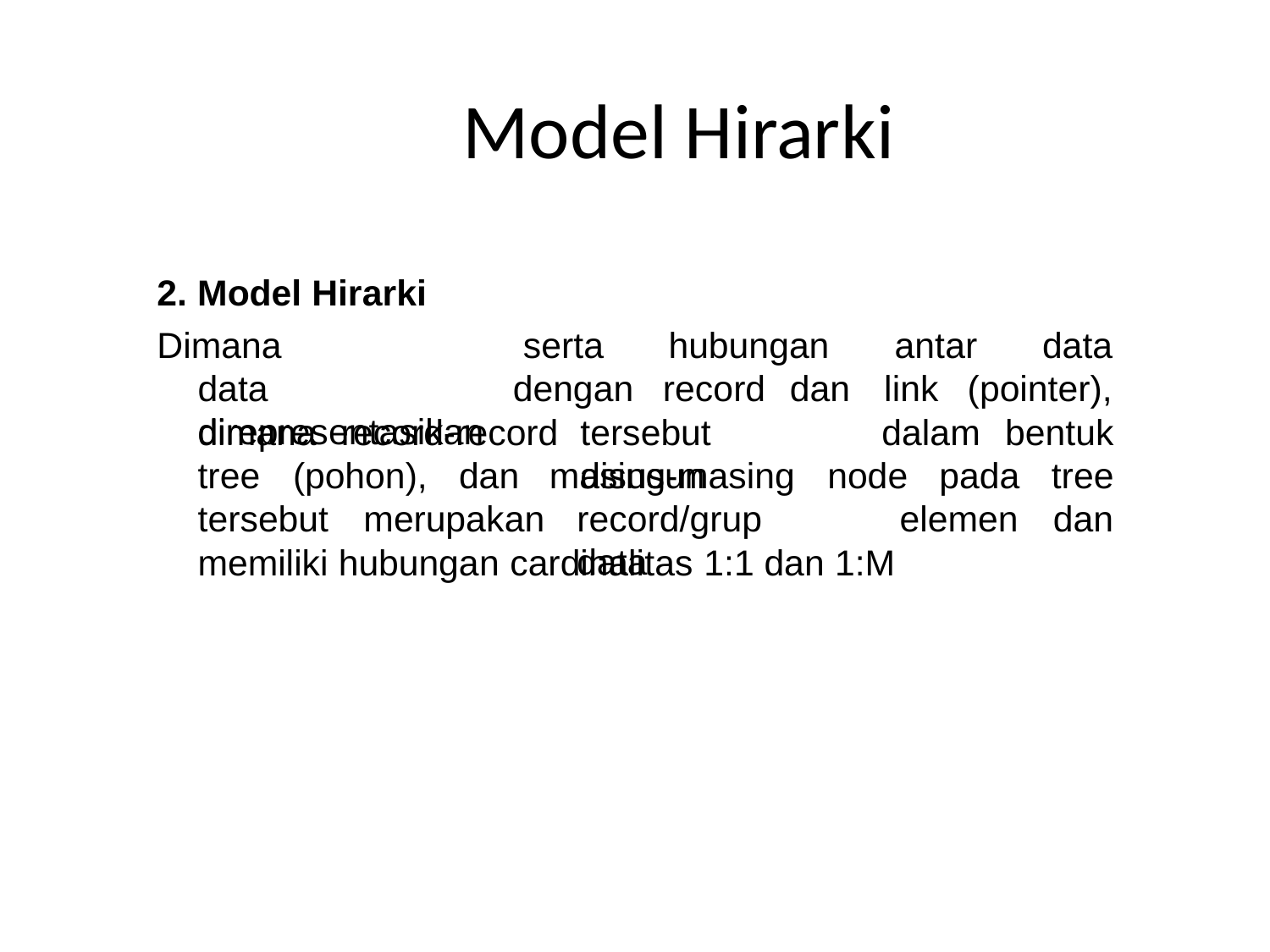

# Model Hirarki
2. Model Hirarki
Dimana	data direpresentasikan
antar
data
serta dengan
hubungan record	dan
link
(pointer),
dimana	record-record
tersebut	disusun
dalam	bentuk
tree	(pohon),	dan
masing-masing record/grup	data
node	pada	tree
dan
tersebut	merupakan
elemen
memiliki hubungan cardinalitas 1:1 dan 1:M